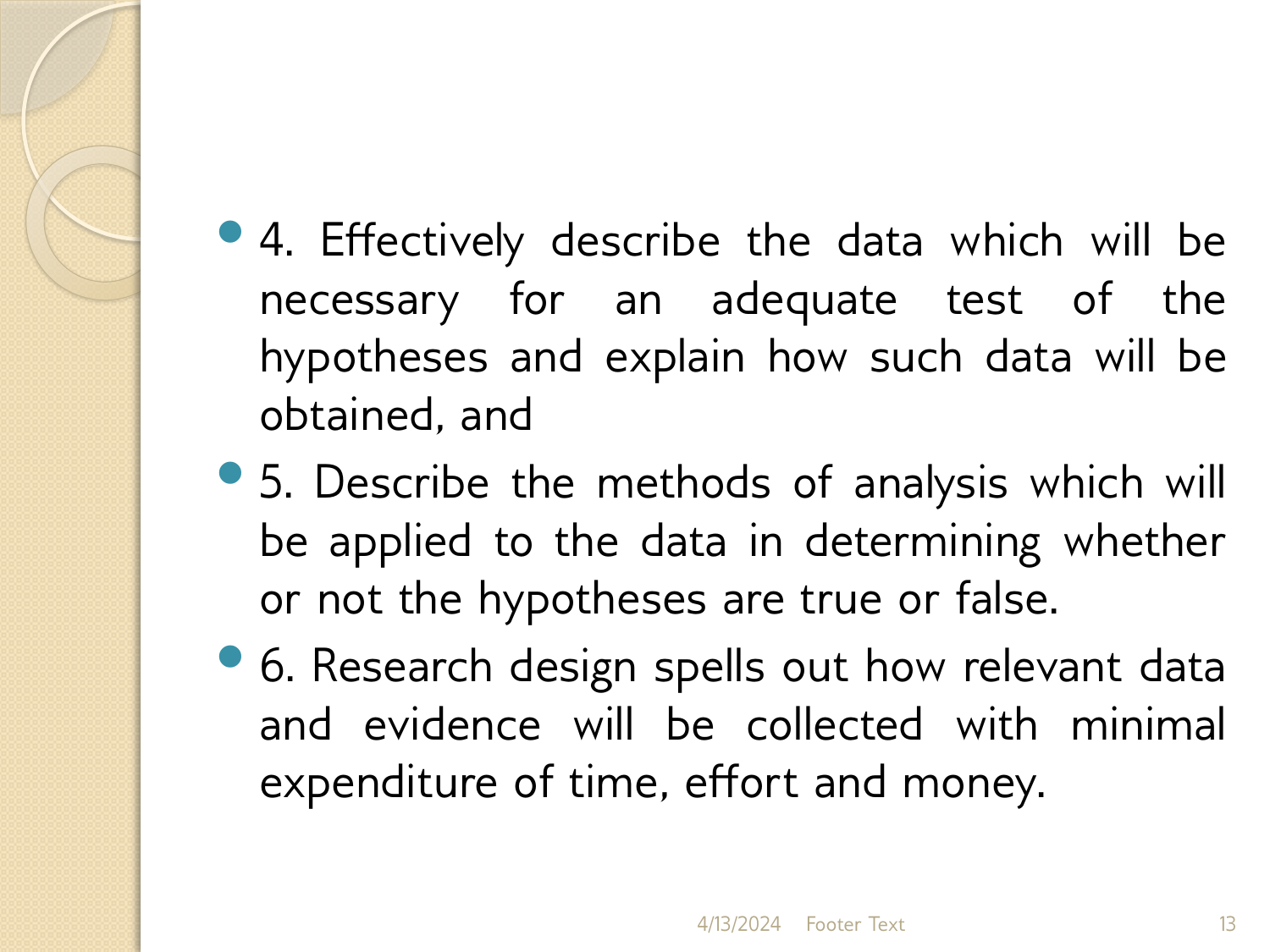

#
4. Effectively describe the data which will be necessary for an adequate test of the hypotheses and explain how such data will be obtained, and
5. Describe the methods of analysis which will be applied to the data in determining whether or not the hypotheses are true or false.
6. Research design spells out how relevant data and evidence will be collected with minimal expenditure of time, effort and money.

4/13/2024
Footer Text
13